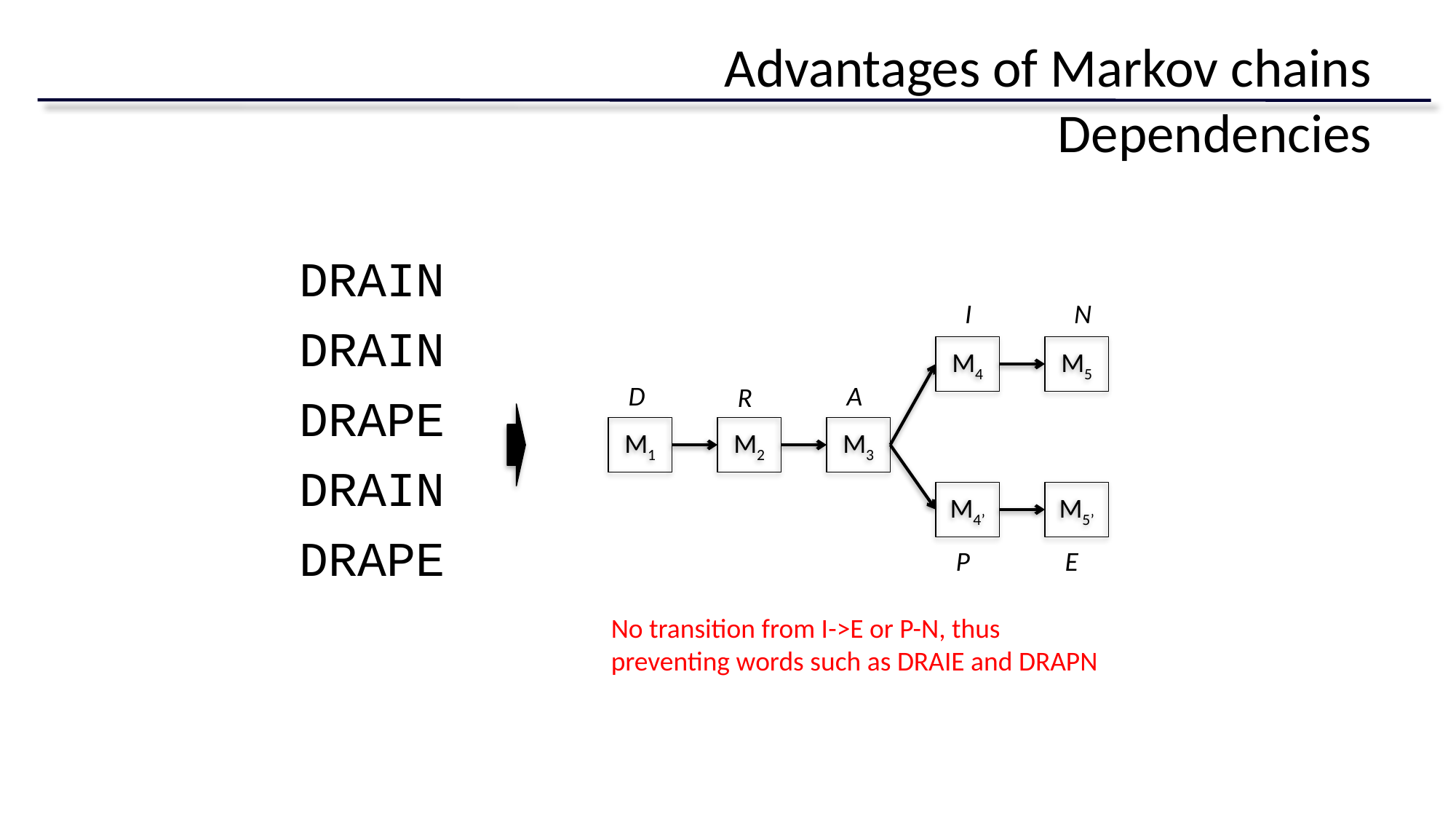

# Advantages of Markov chains Dependencies
DRAIN
DRAIN
DRAPE
DRAIN
DRAPE
I
N
M4
M5
D
A
R

M1
M2
M3
M4’
M5’
P
E
No transition from I->E or P-N, thus preventing words such as DRAIE and DRAPN